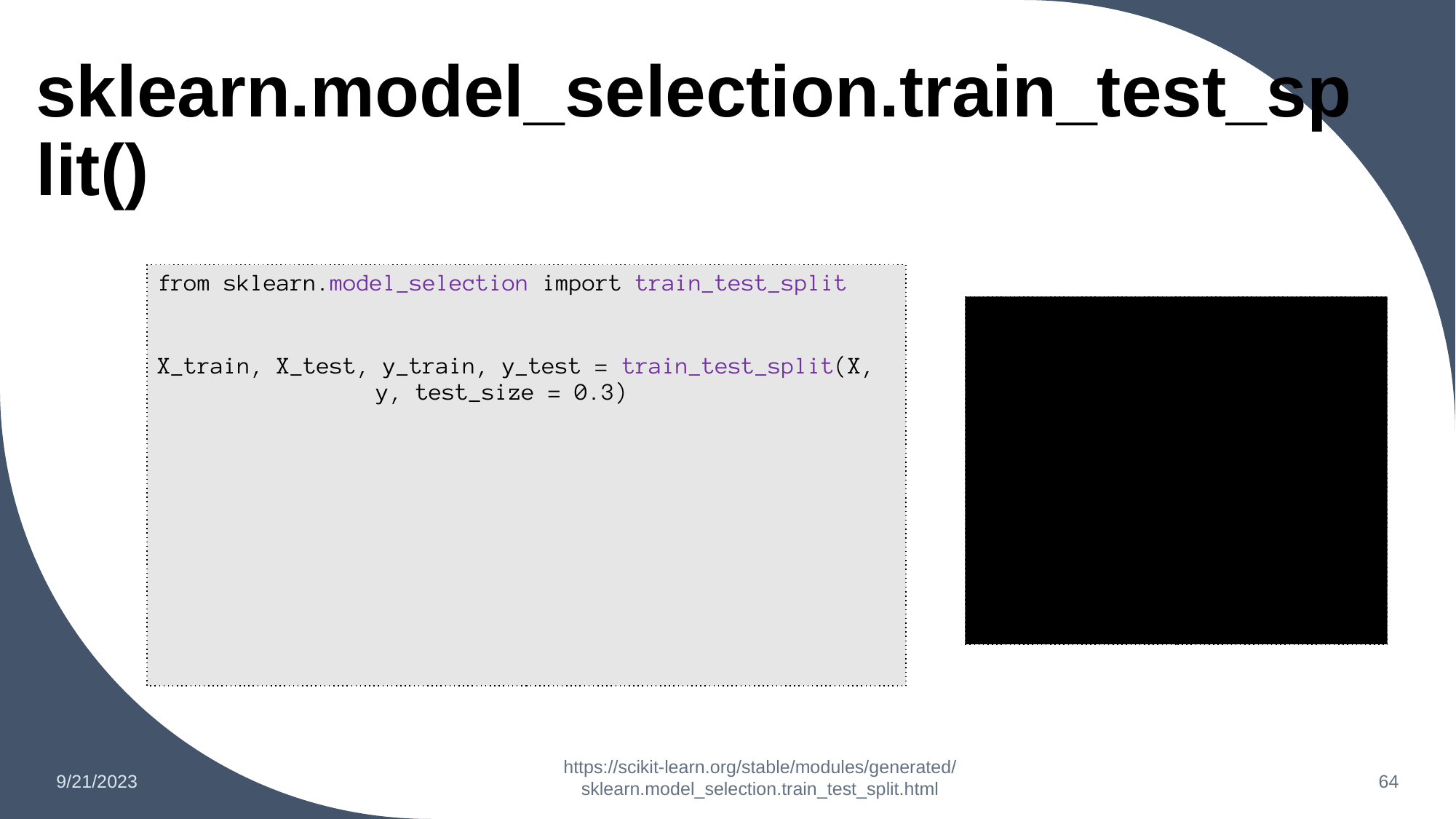

# sklearn.model_selection.train_test_split()
from sklearn.model_selection import train_test_split

X_train, X_test, y_train, y_test = train_test_split(X, 		y, test_size = 0.3)

import

You
https://scikit-learn.org/stable/modules/generated/sklearn.model_selection.train_test_split.html
9/21/2023
64